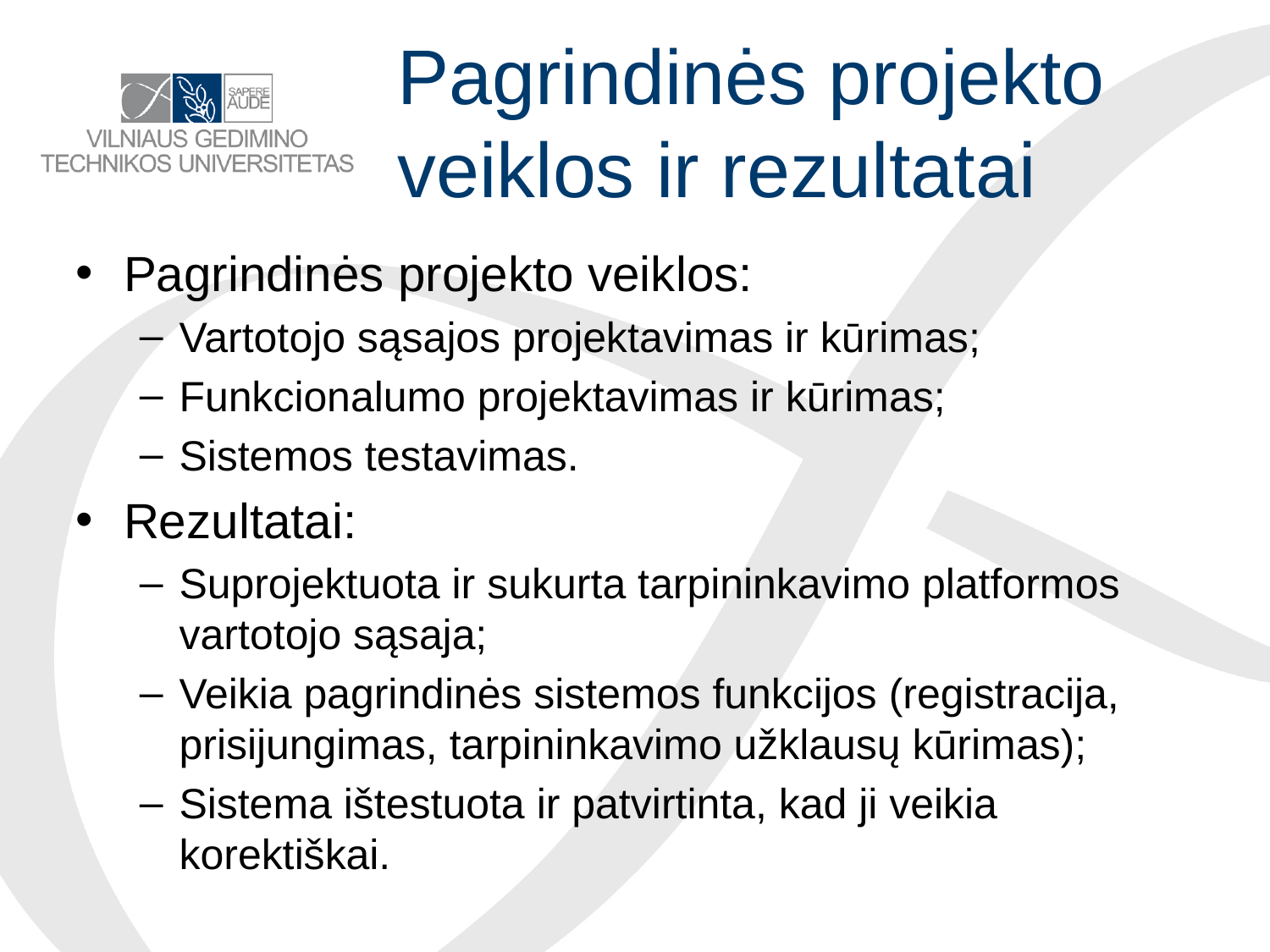

# Pagrindinės projekto veiklos ir rezultatai
Pagrindinės projekto veiklos:
Vartotojo sąsajos projektavimas ir kūrimas;
Funkcionalumo projektavimas ir kūrimas;
Sistemos testavimas.
Rezultatai:
Suprojektuota ir sukurta tarpininkavimo platformos vartotojo sąsaja;
Veikia pagrindinės sistemos funkcijos (registracija, prisijungimas, tarpininkavimo užklausų kūrimas);
Sistema ištestuota ir patvirtinta, kad ji veikia korektiškai.